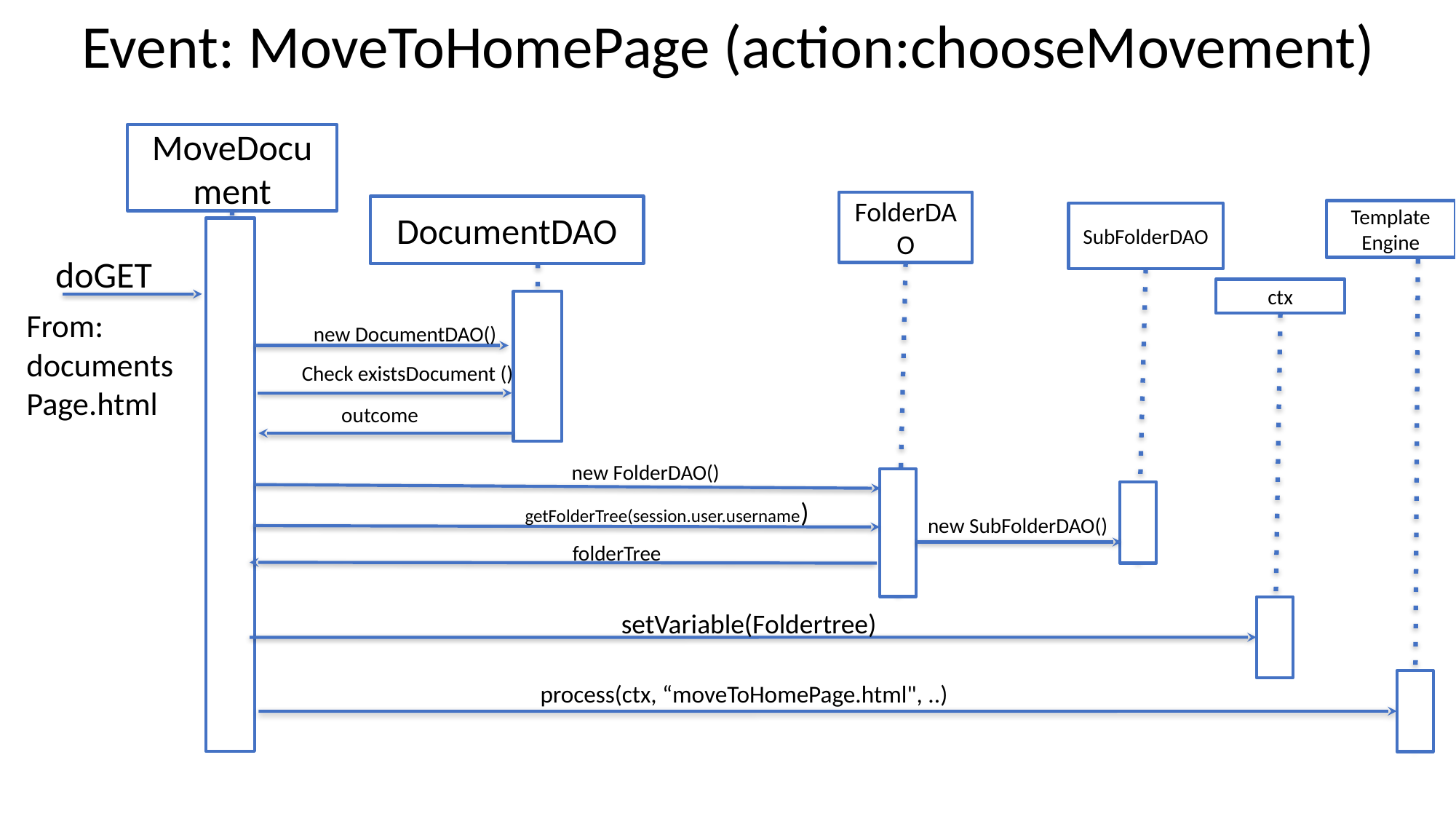

Event: MoveToHomePage (action:chooseMovement)
MoveDocument
FolderDAO
DocumentDAO
Template
Engine
SubFolderDAO

doGET

From: documentsPage.html
ctx

new DocumentDAO()
Check existsDocument ()
outcome
new FolderDAO()

getFolderTree(session.user.username)
new SubFolderDAO()
folderTree

setVariable(Foldertree)

process(ctx, “moveToHomePage.html", ..)